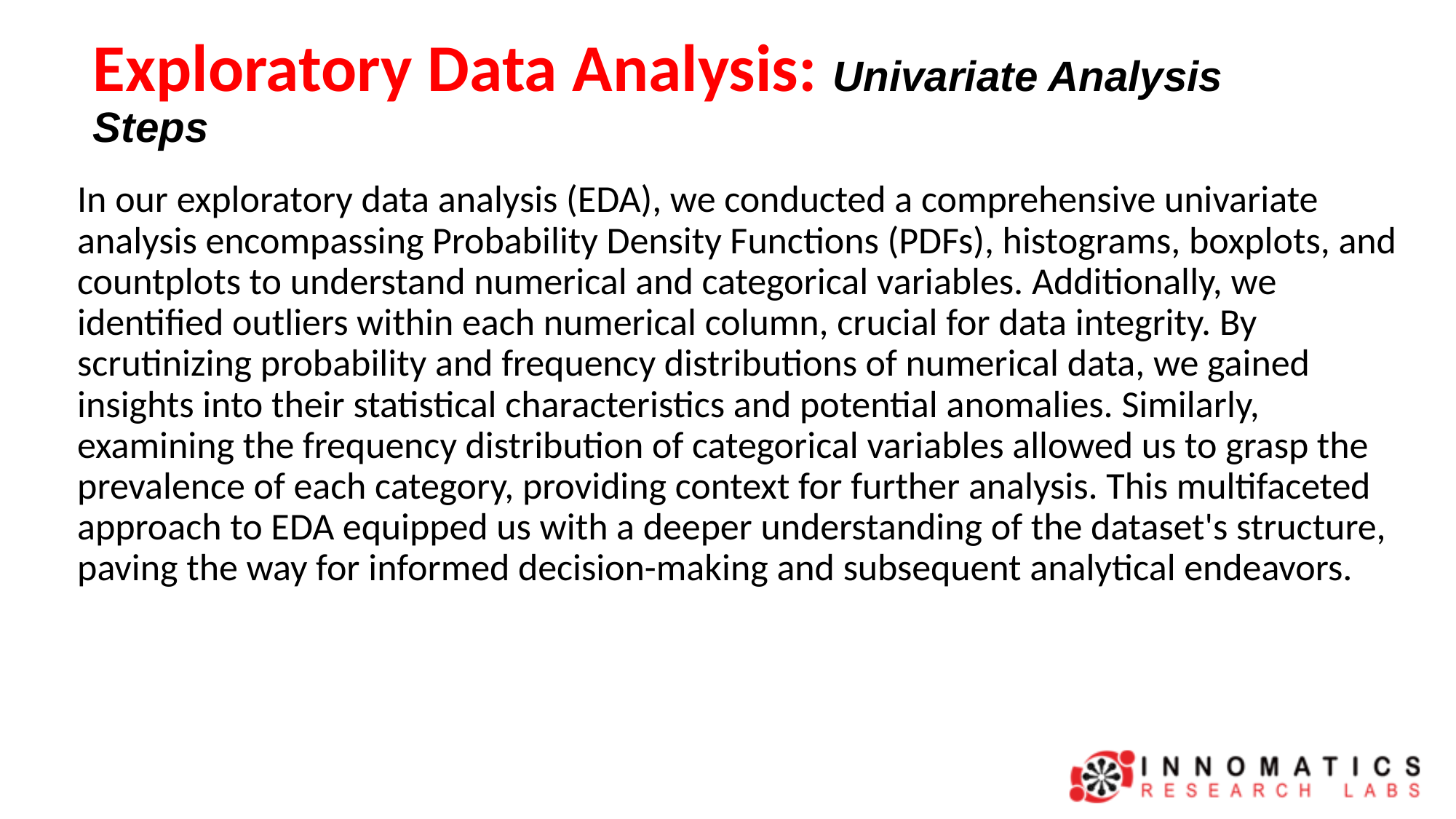

# Exploratory Data Analysis: Univariate Analysis  Steps

In our exploratory data analysis (EDA), we conducted a comprehensive univariate analysis encompassing Probability Density Functions (PDFs), histograms, boxplots, and countplots to understand numerical and categorical variables. Additionally, we identified outliers within each numerical column, crucial for data integrity. By scrutinizing probability and frequency distributions of numerical data, we gained insights into their statistical characteristics and potential anomalies. Similarly, examining the frequency distribution of categorical variables allowed us to grasp the prevalence of each category, providing context for further analysis. This multifaceted approach to EDA equipped us with a deeper understanding of the dataset's structure, paving the way for informed decision-making and subsequent analytical endeavors.